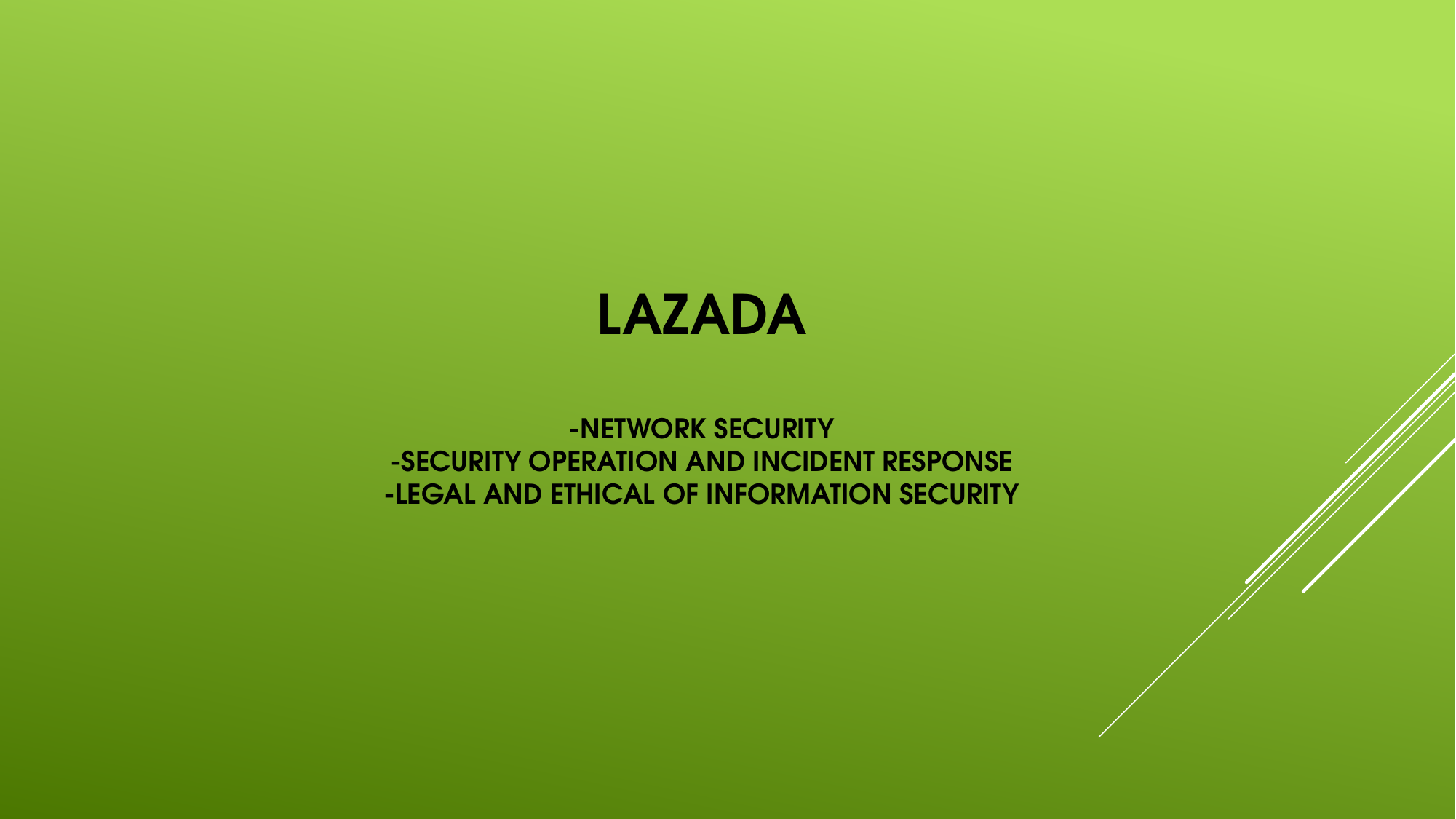

# lazada -NETWORK SECURITY -SECURITY OPERATION AND INCIDENT RESPONSE -LEGAL AND ETHICAL OF INFORMATION SECURITY